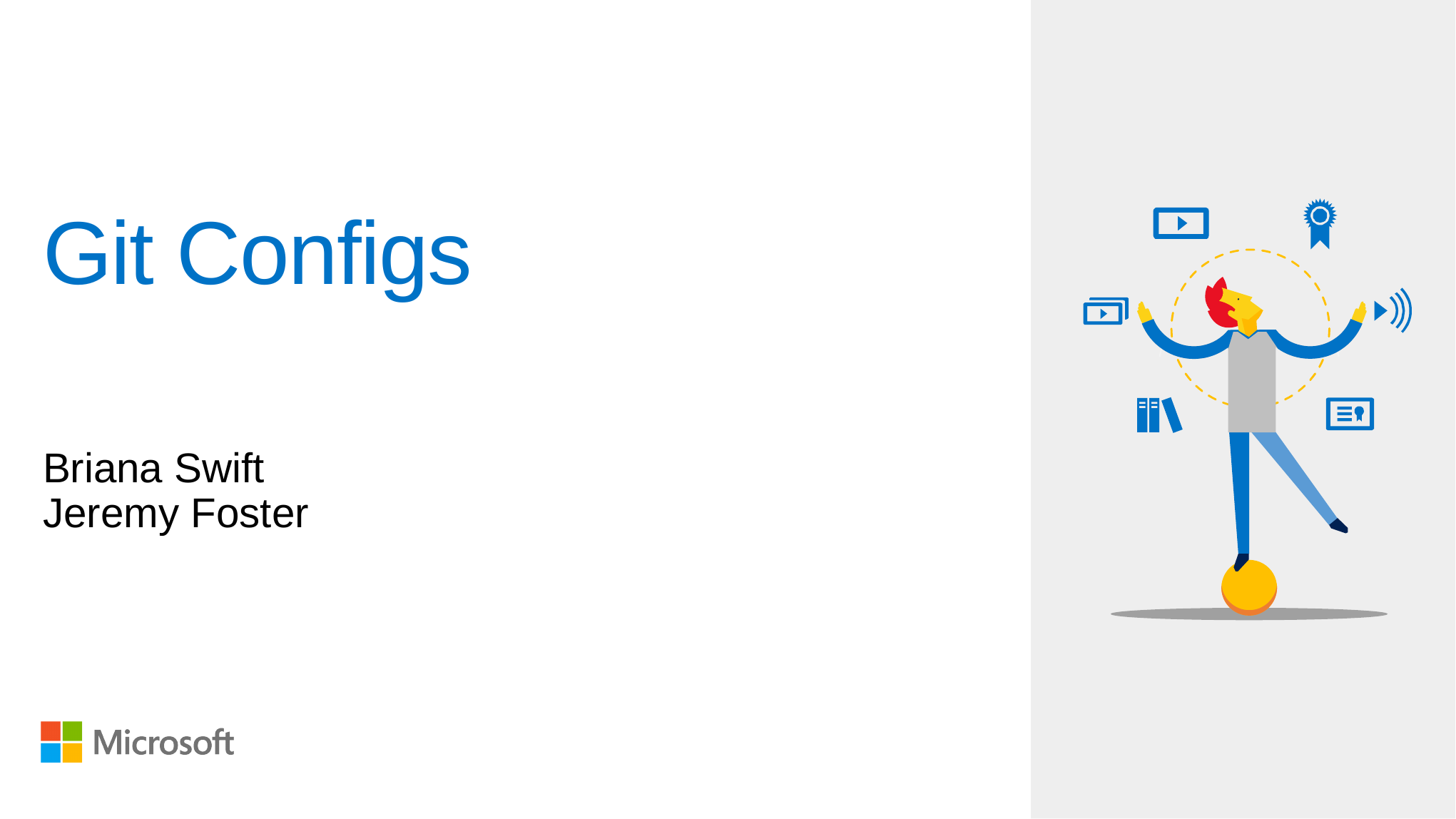

# Git Configs
Briana Swift
Jeremy Foster